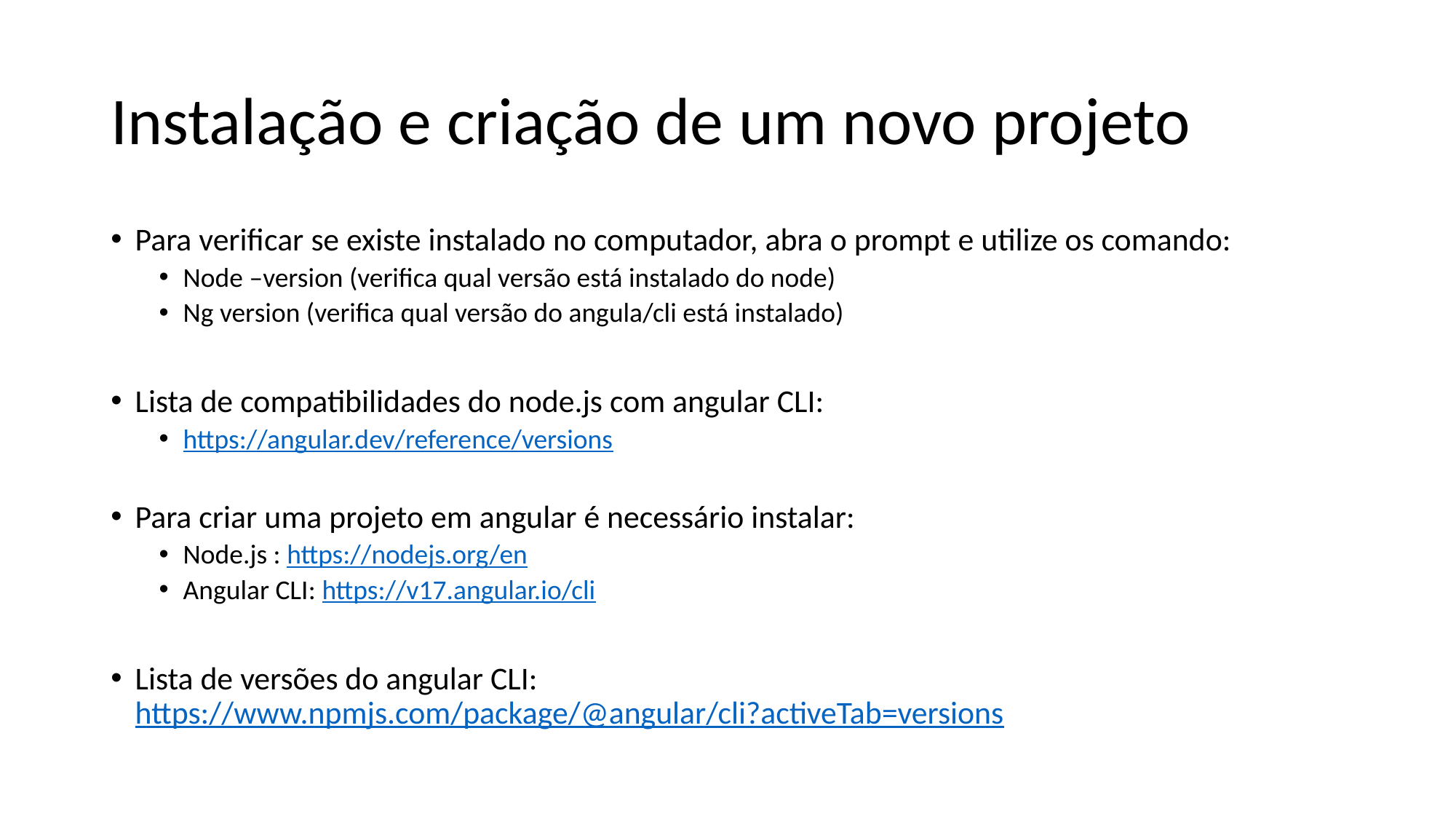

# Instalação e criação de um novo projeto
Para verificar se existe instalado no computador, abra o prompt e utilize os comando:
Node –version (verifica qual versão está instalado do node)
Ng version (verifica qual versão do angula/cli está instalado)

Lista de compatibilidades do node.js com angular CLI:
https://angular.dev/reference/versions

Para criar uma projeto em angular é necessário instalar:
Node.js : https://nodejs.org/en
Angular CLI: https://v17.angular.io/cli

Lista de versões do angular CLI: https://www.npmjs.com/package/@angular/cli?activeTab=versions